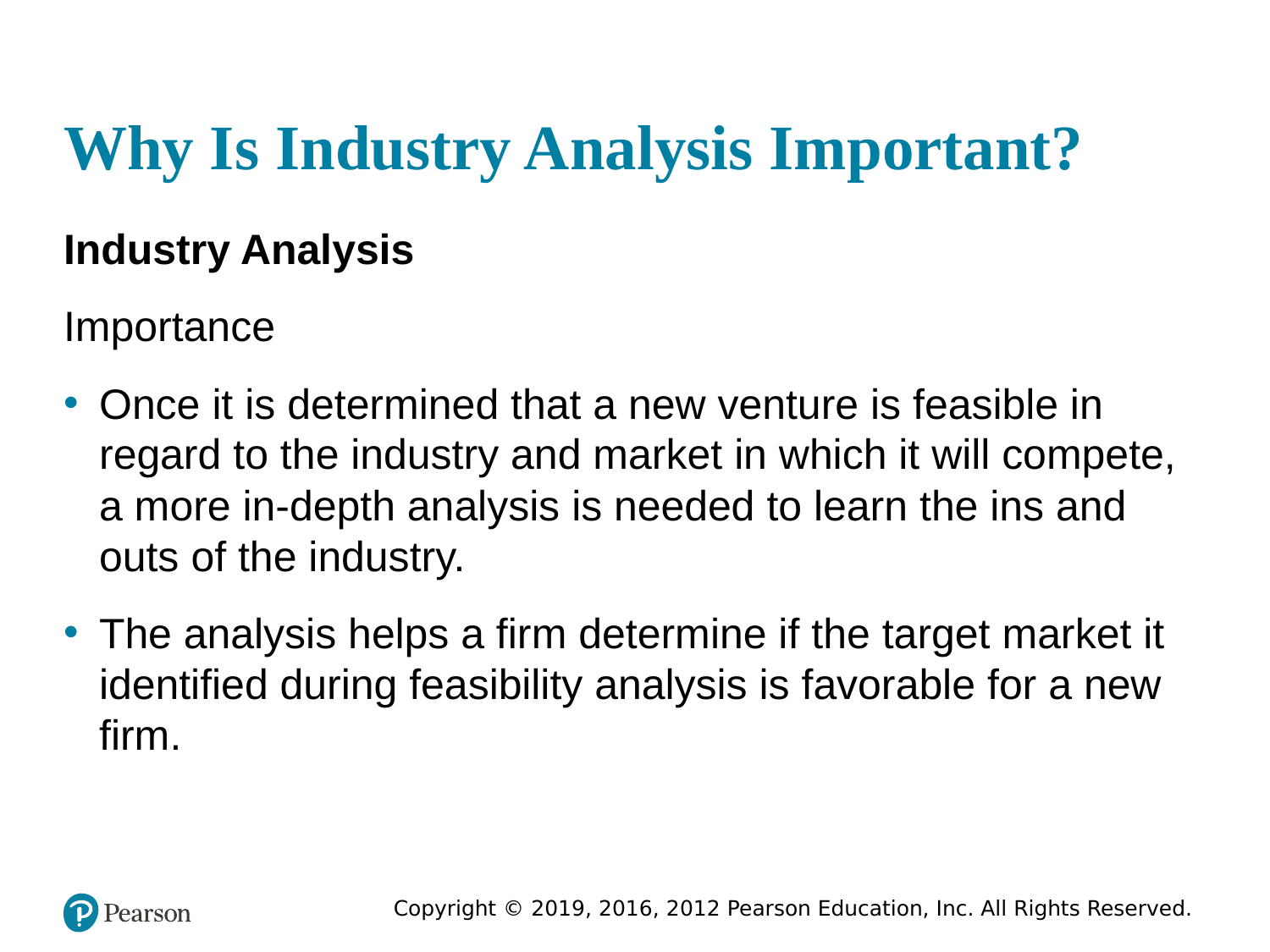

# Why Is Industry Analysis Important?
Industry Analysis
Importance
Once it is determined that a new venture is feasible in regard to the industry and market in which it will compete, a more in-depth analysis is needed to learn the ins and outs of the industry.
The analysis helps a firm determine if the target market it identified during feasibility analysis is favorable for a new firm.